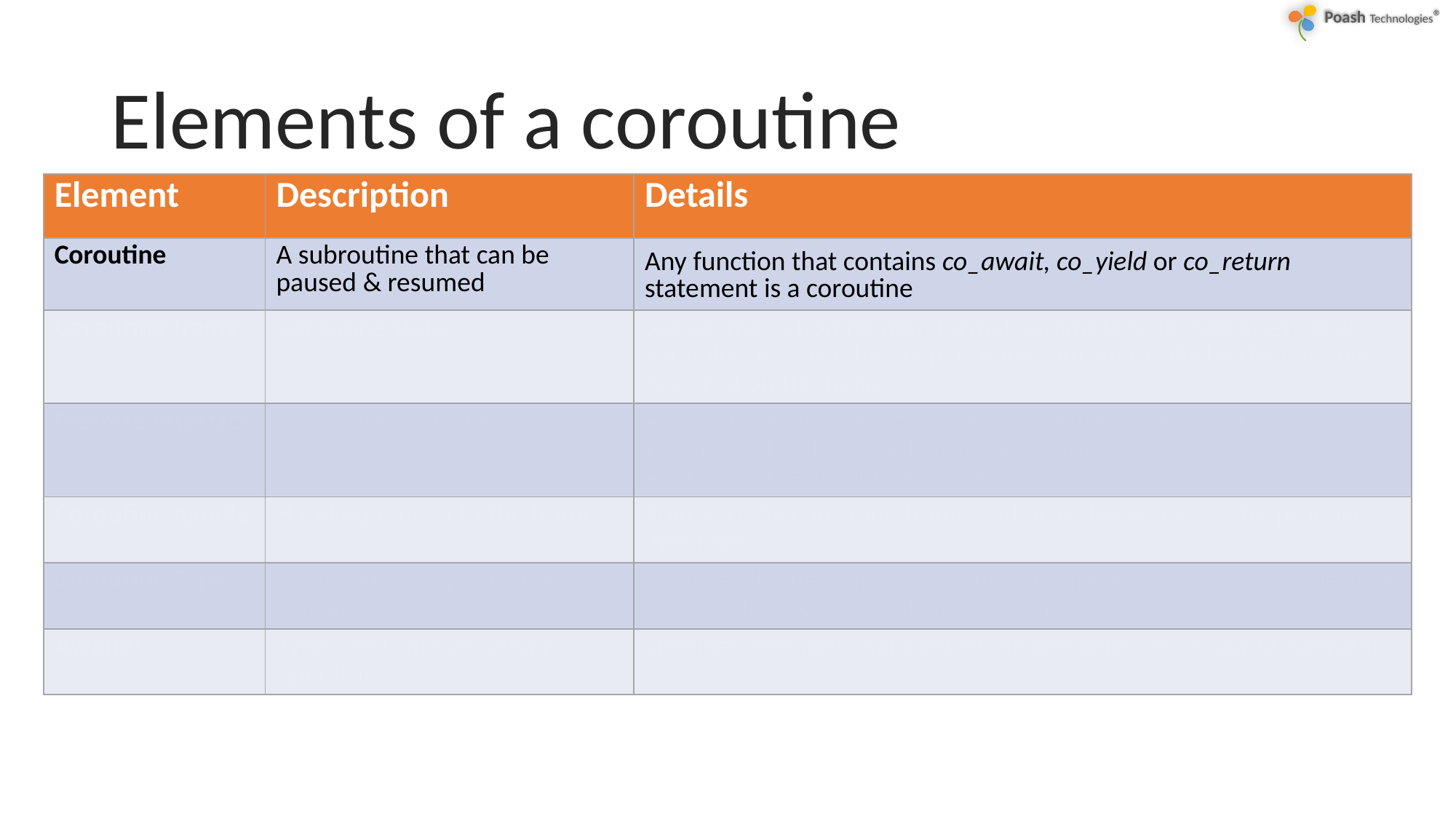

# Elements of a coroutine
| Element | Description | Details |
| --- | --- | --- |
| Coroutine | A subroutine that can be paused & resumed | Any function that contains co\_await, co\_yield or co\_return statement is a coroutine |
| Coroutine frame | Coroutine state | Stores instruction pointer, formal parameters, temporaries, local variables, etc., on the heap. Created automatically by the compiler & stored on the heap. |
| Promise Interface | Coroutine controller | Controls whether to suspend or resume the coroutine Created & destroyed with the coroutine Part of the coroutine frame |
| Coroutine handle | Handle(pointer) to the frame | Points to the coroutine frame and provides access to the promise interface |
| Coroutine Type | User-defined type for the coroutine | The user-defined type that defines the promise and the handle. This is the caller-facing API of the coroutine |
| Awaiter | Type used with co\_await operator | Specifies methods that control the semantics of co\_await operator |